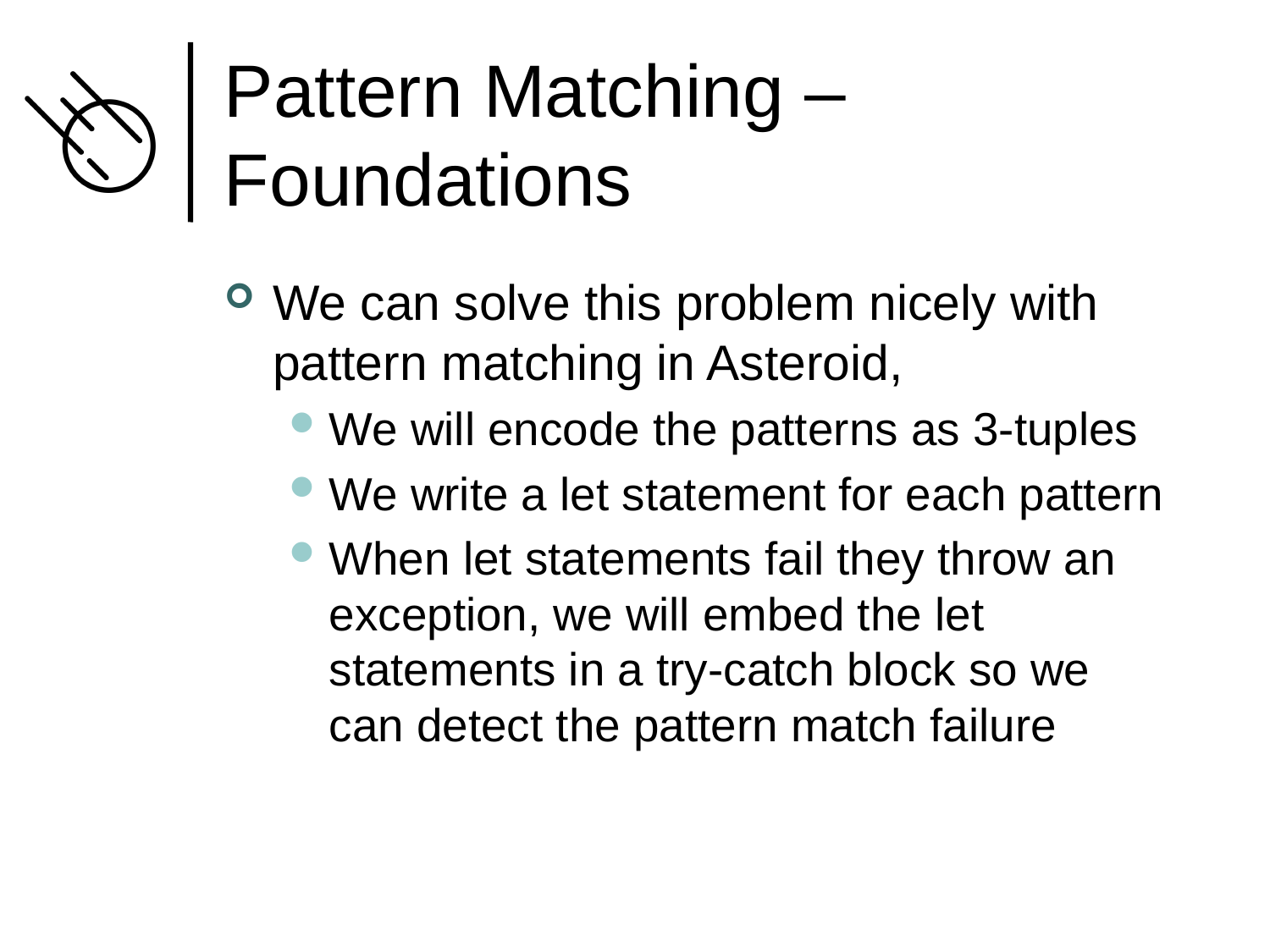

# Pattern Matching – Foundations
We can solve this problem nicely with pattern matching in Asteroid,
We will encode the patterns as 3-tuples
We write a let statement for each pattern
When let statements fail they throw an exception, we will embed the let statements in a try-catch block so we can detect the pattern match failure